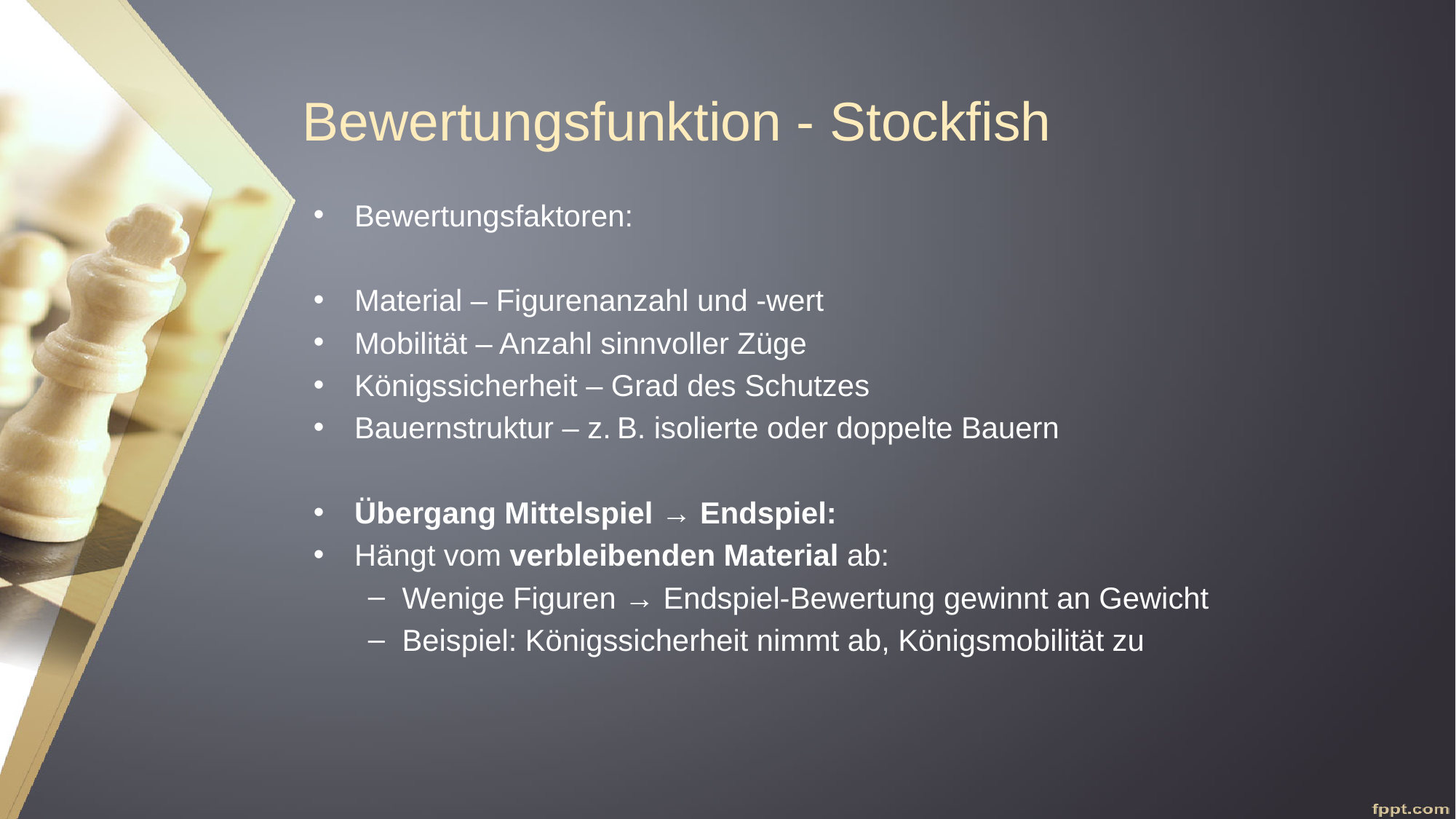

# Bewertungsfunktion - Stockfish
Bewertungsfaktoren:

Material – Figurenanzahl und -wert
Mobilität – Anzahl sinnvoller Züge
Königssicherheit – Grad des Schutzes
Bauernstruktur – z. B. isolierte oder doppelte Bauern

Übergang Mittelspiel → Endspiel:
Hängt vom verbleibenden Material ab:
Wenige Figuren → Endspiel-Bewertung gewinnt an Gewicht
Beispiel: Königssicherheit nimmt ab, Königsmobilität zu